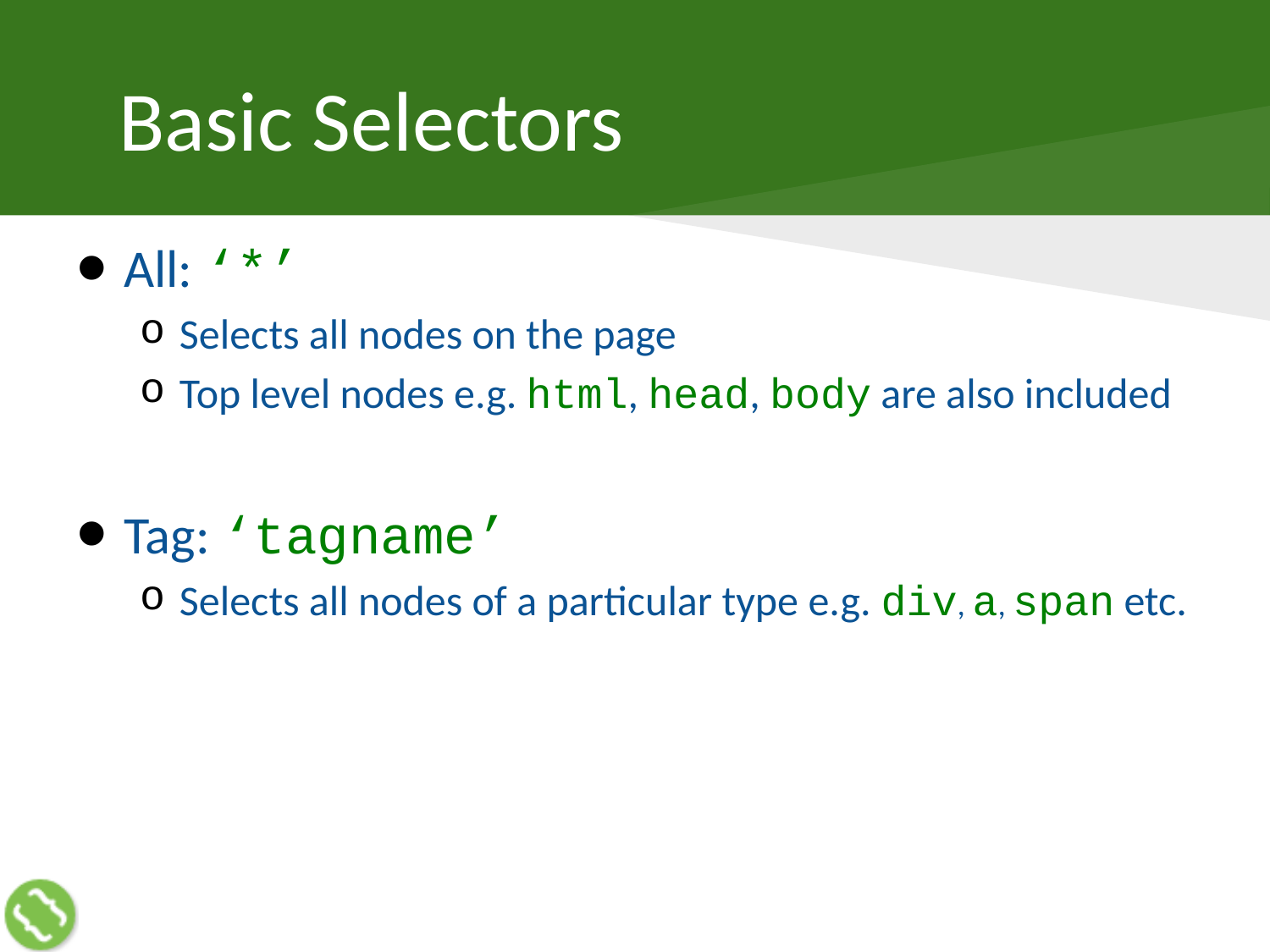

# Basic Selectors
All: ‘*’
Selects all nodes on the page
Top level nodes e.g. html, head, body are also included

Tag: ‘tagname’
Selects all nodes of a particular type e.g. div, a, span etc.